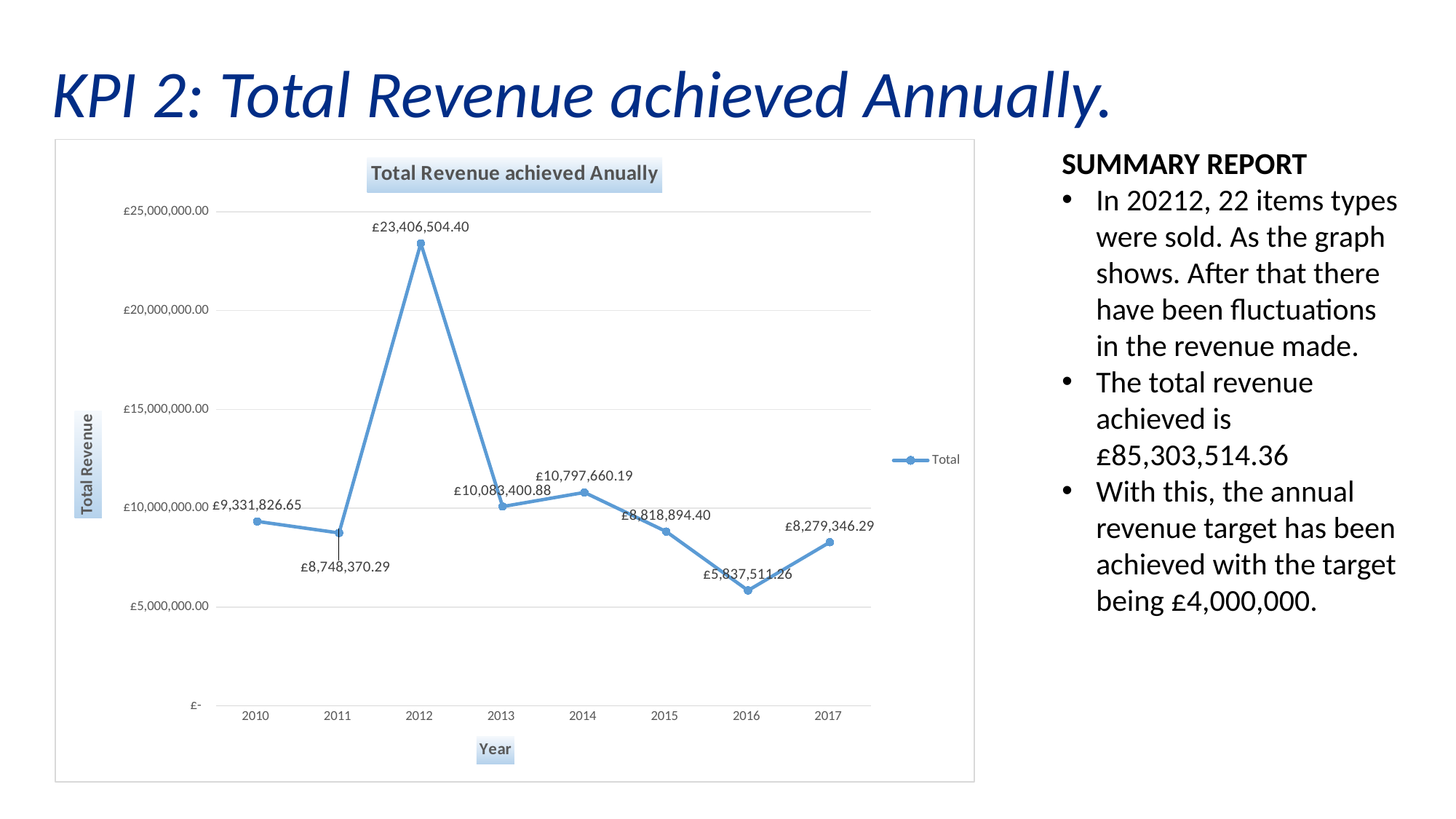

# KPI 2: Total Revenue achieved Annually.
SUMMARY REPORT
In 20212, 22 items types were sold. As the graph shows. After that there have been fluctuations in the revenue made.
The total revenue achieved is £85,303,514.36
With this, the annual revenue target has been achieved with the target being £4,000,000.

### Chart: Total Revenue achieved Anually

| Category | Total |
|---|---|
| 2010  | 9331826.65 |
| 2011  | 8748370.29 |
| 2012  | 23406504.4 |
| 2013  | 10083400.88 |
| 2014  | 10797660.19 |
| 2015  | 8818894.4 |
| 2016  | 5837511.26 |
| 2017  | 8279346.29 |